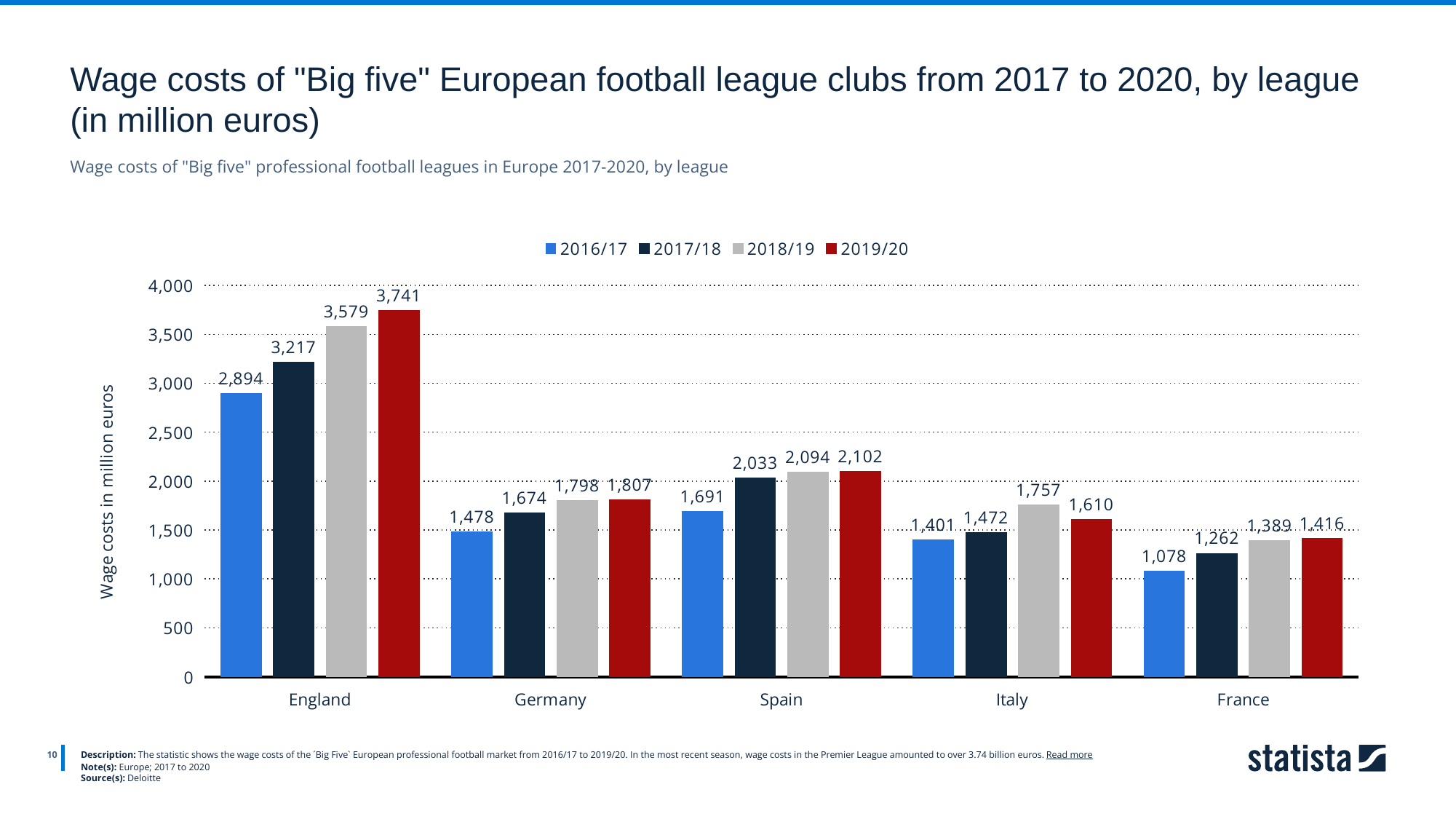

Wage costs of "Big five" European football league clubs from 2017 to 2020, by league (in million euros)
Wage costs of "Big five" professional football leagues in Europe 2017-2020, by league

### Chart

| Category | 2016/17 | 2017/18 | 2018/19 | 2019/20 |
|---|---|---|---|---|
| England | 2894.0 | 3217.0 | 3579.0 | 3741.0 |
| Germany | 1478.0 | 1674.0 | 1798.0 | 1807.0 |
| Spain | 1691.0 | 2033.0 | 2094.0 | 2102.0 |
| Italy | 1401.0 | 1472.0 | 1757.0 | 1610.0 |
| France | 1078.0 | 1262.0 | 1389.0 | 1416.0 |
10
Description: The statistic shows the wage costs of the ´Big Five` European professional football market from 2016/17 to 2019/20. In the most recent season, wage costs in the Premier League amounted to over 3.74 billion euros. Read more
Note(s): Europe; 2017 to 2020
Source(s): Deloitte